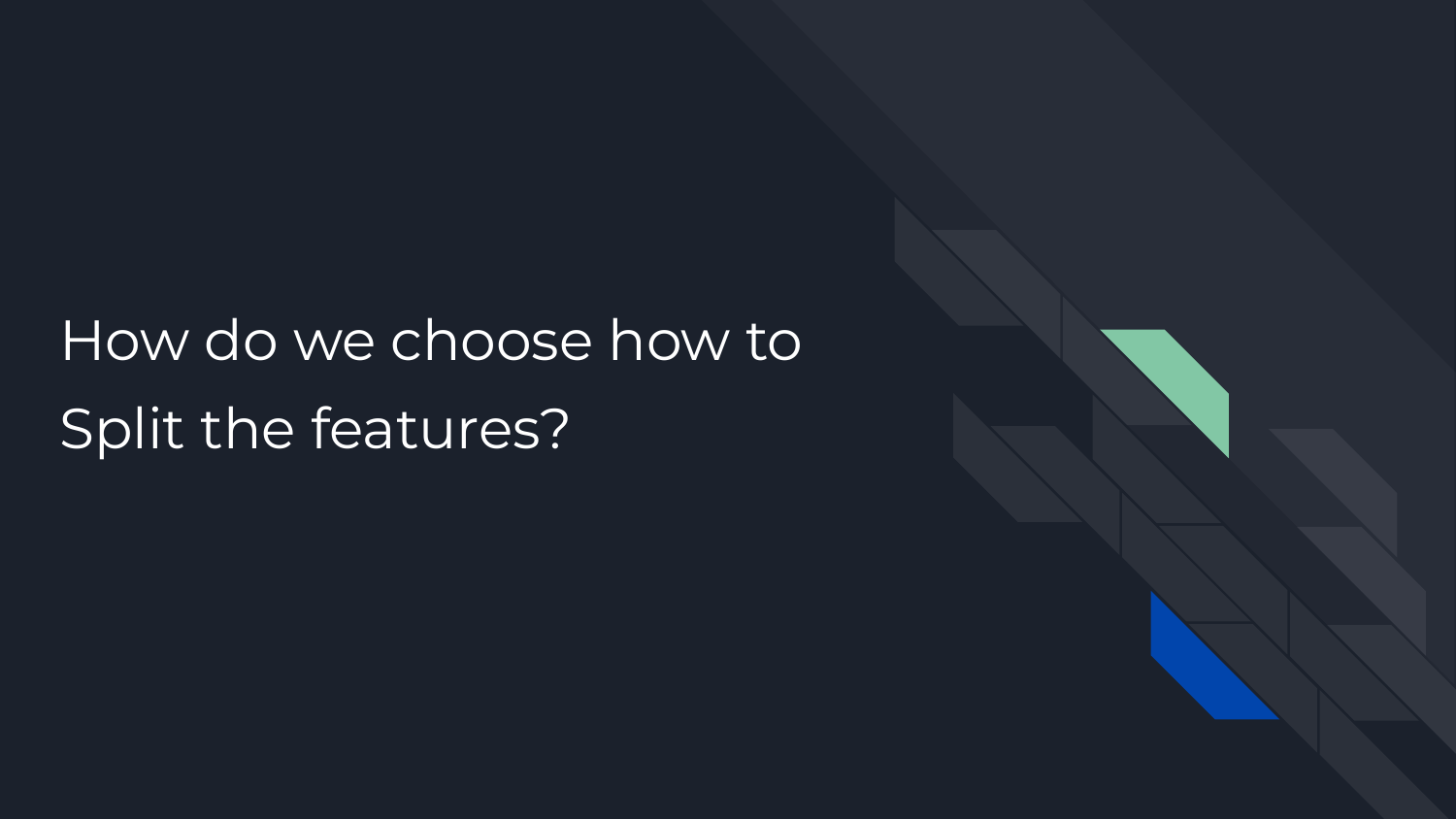

# How do we choose how to
Split the features?